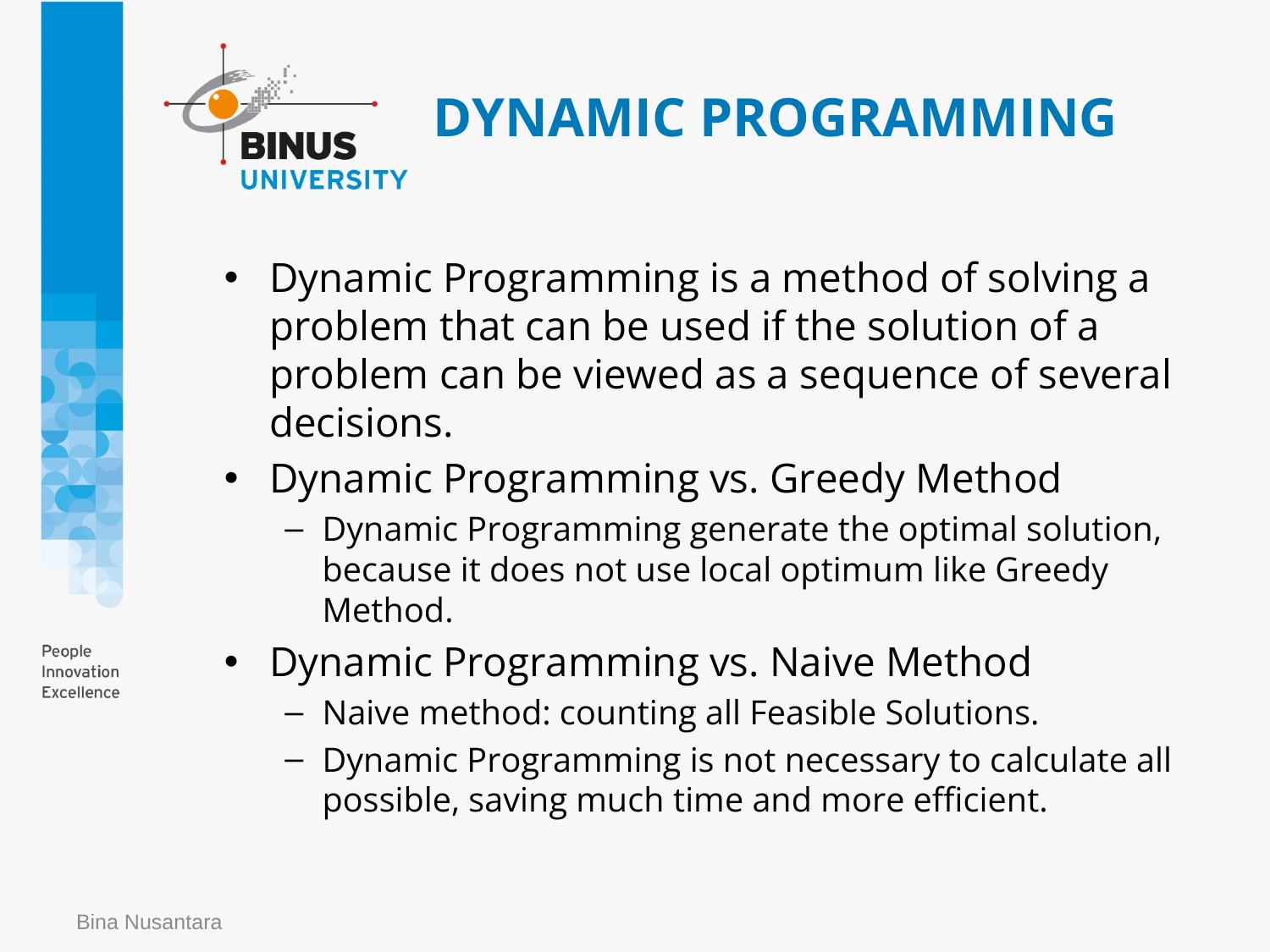

# DYNAMIC PROGRAMMING
Dynamic Programming is a method of solving a problem that can be used if the solution of a problem can be viewed as a sequence of several decisions.
Dynamic Programming vs. Greedy Method
Dynamic Programming generate the optimal solution, because it does not use local optimum like Greedy Method.
Dynamic Programming vs. Naive Method
Naive method: counting all Feasible Solutions.
Dynamic Programming is not necessary to calculate all possible, saving much time and more efficient.
Bina Nusantara